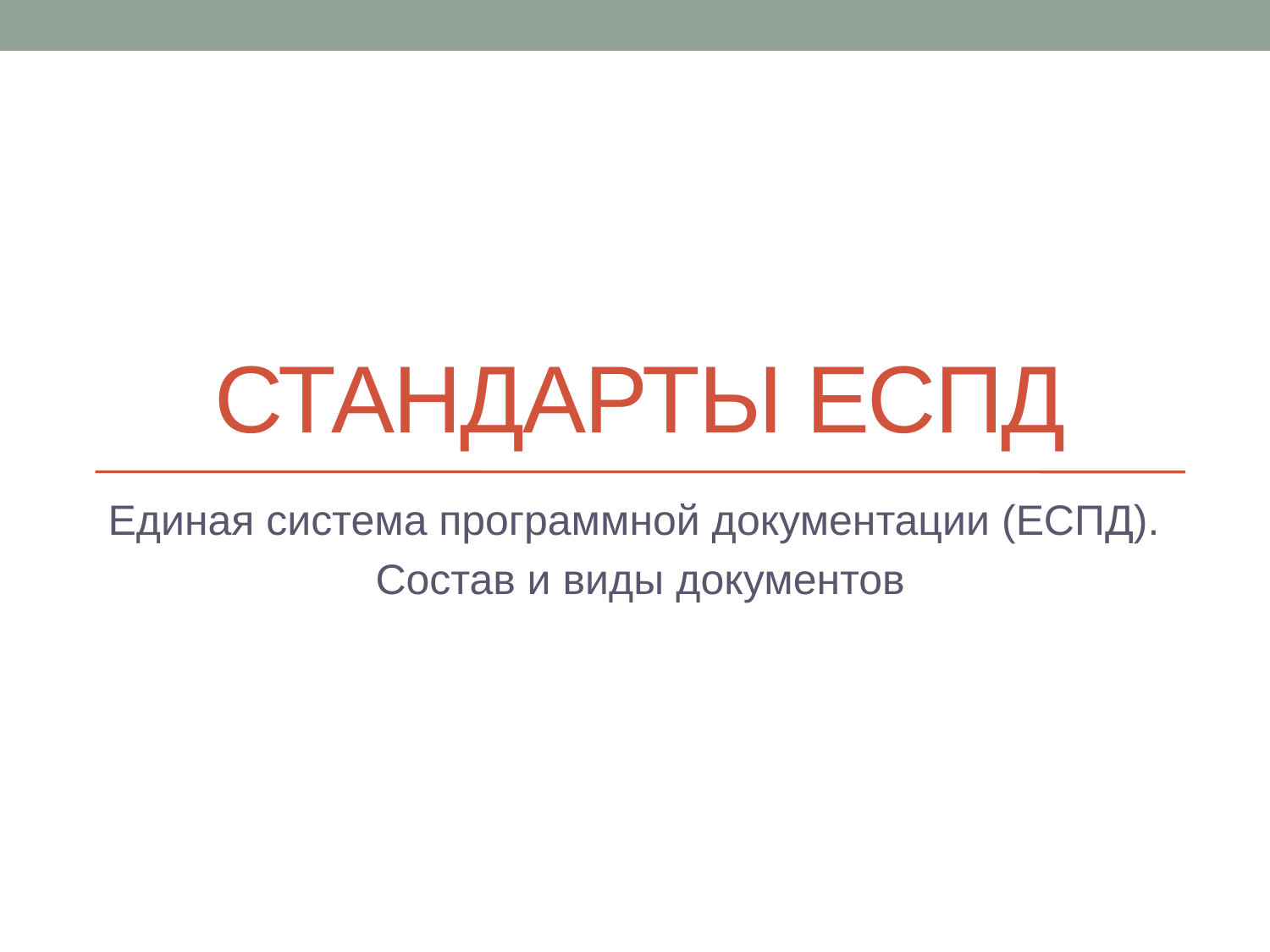

# Стандарты ЕСПД
Единая система программной документации (ЕСПД).
Состав и виды документов